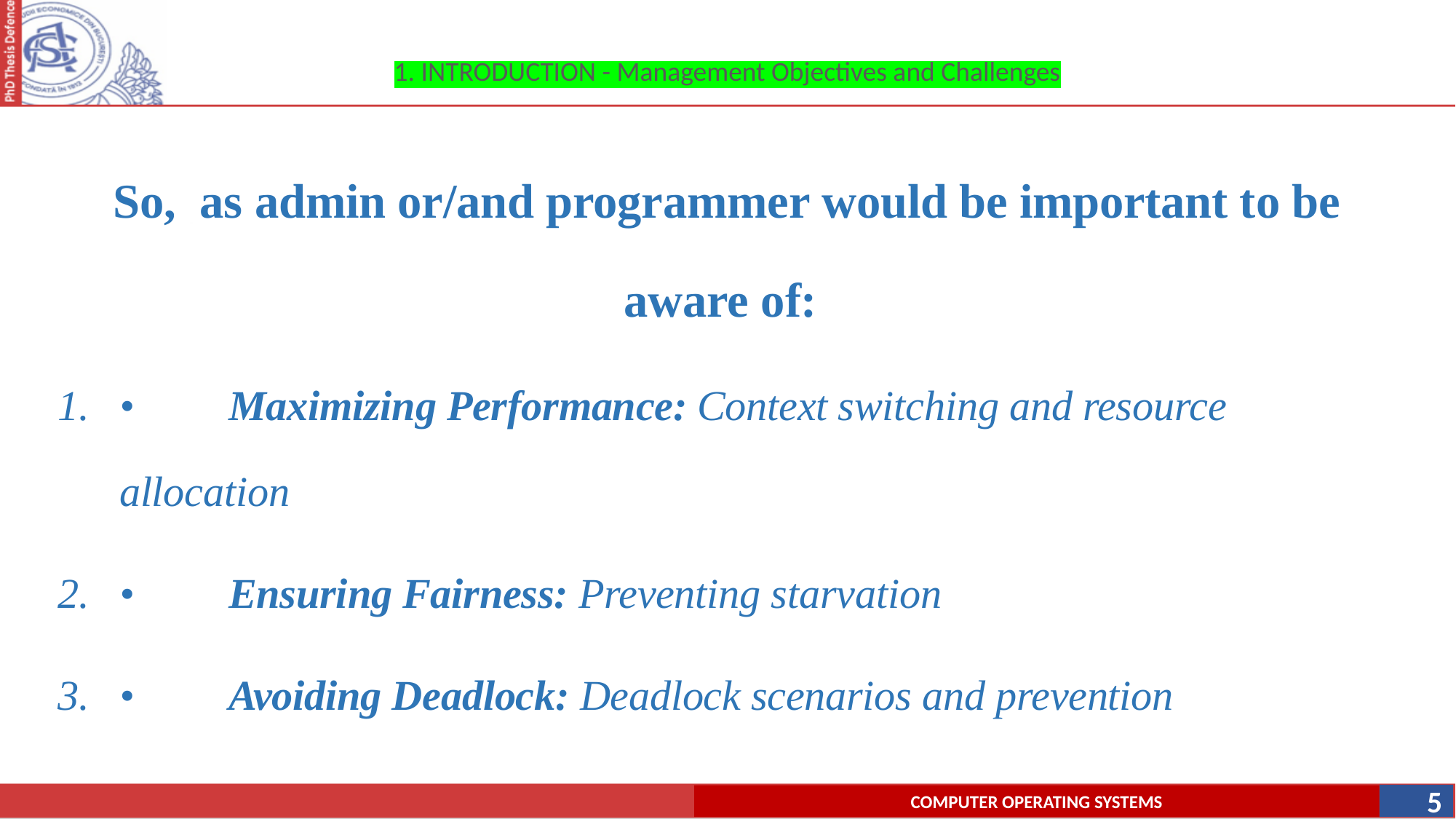

# 1. INTRODUCTION - Management Objectives and Challenges
So,  as admin or/and programmer would be important to be aware of:
•	Maximizing Performance: Context switching and resource allocation
•	Ensuring Fairness: Preventing starvation
•	Avoiding Deadlock: Deadlock scenarios and prevention

5
COMPUTER OPERATING SYSTEMS